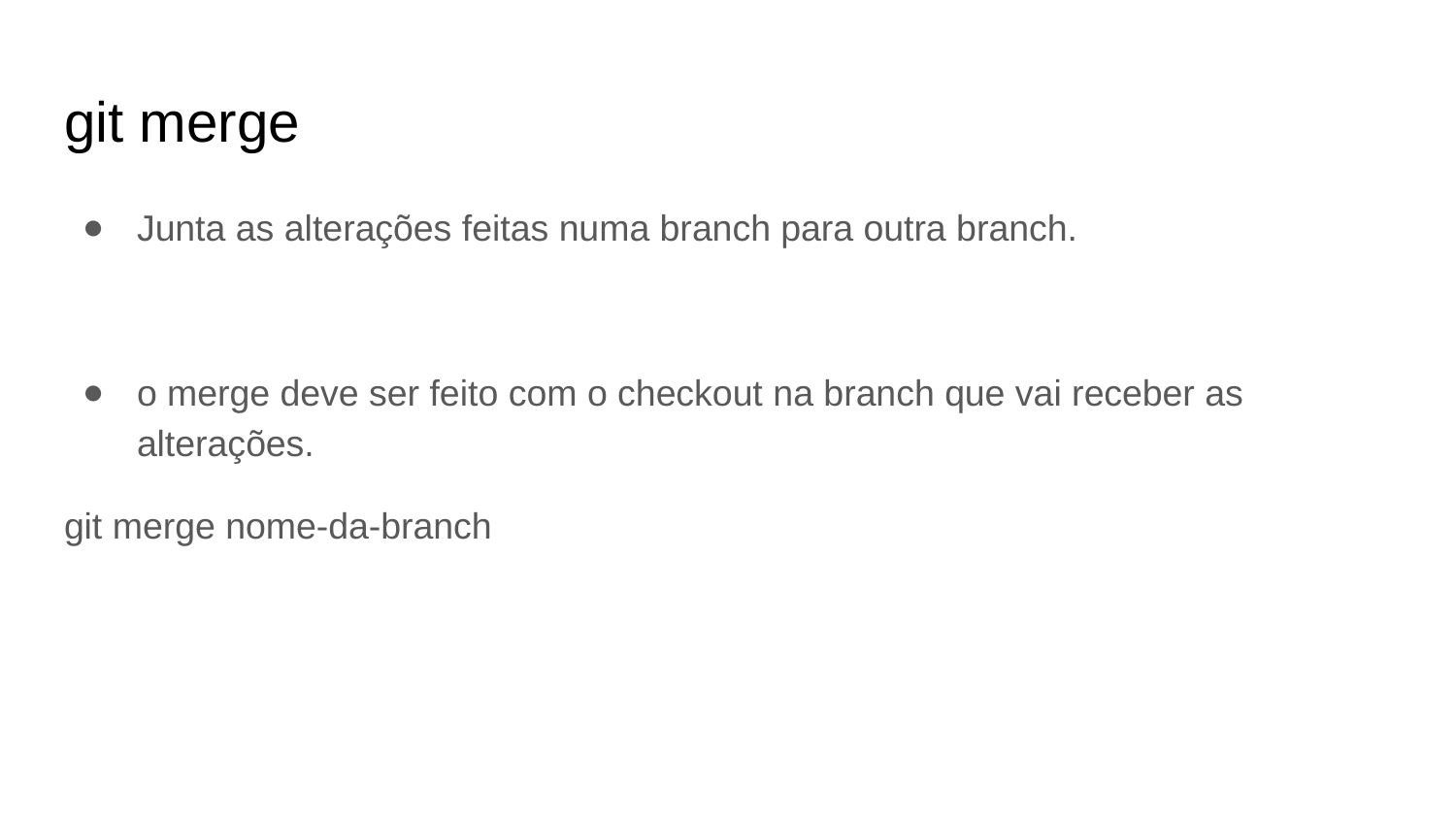

# git merge
Junta as alterações feitas numa branch para outra branch.

o merge deve ser feito com o checkout na branch que vai receber as alterações.
git merge nome-da-branch